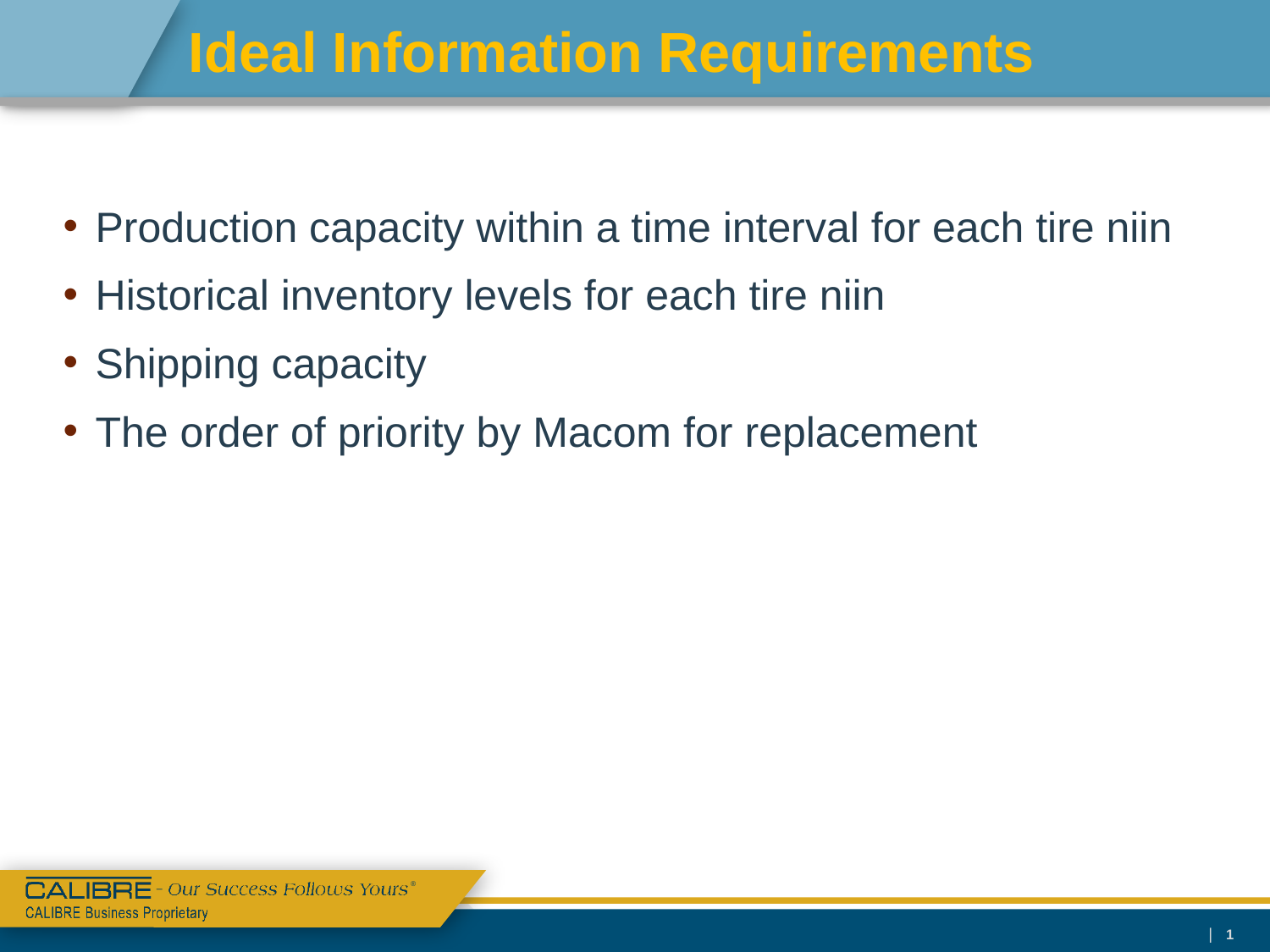

# Ideal Information Requirements
Production capacity within a time interval for each tire niin
Historical inventory levels for each tire niin
Shipping capacity
The order of priority by Macom for replacement